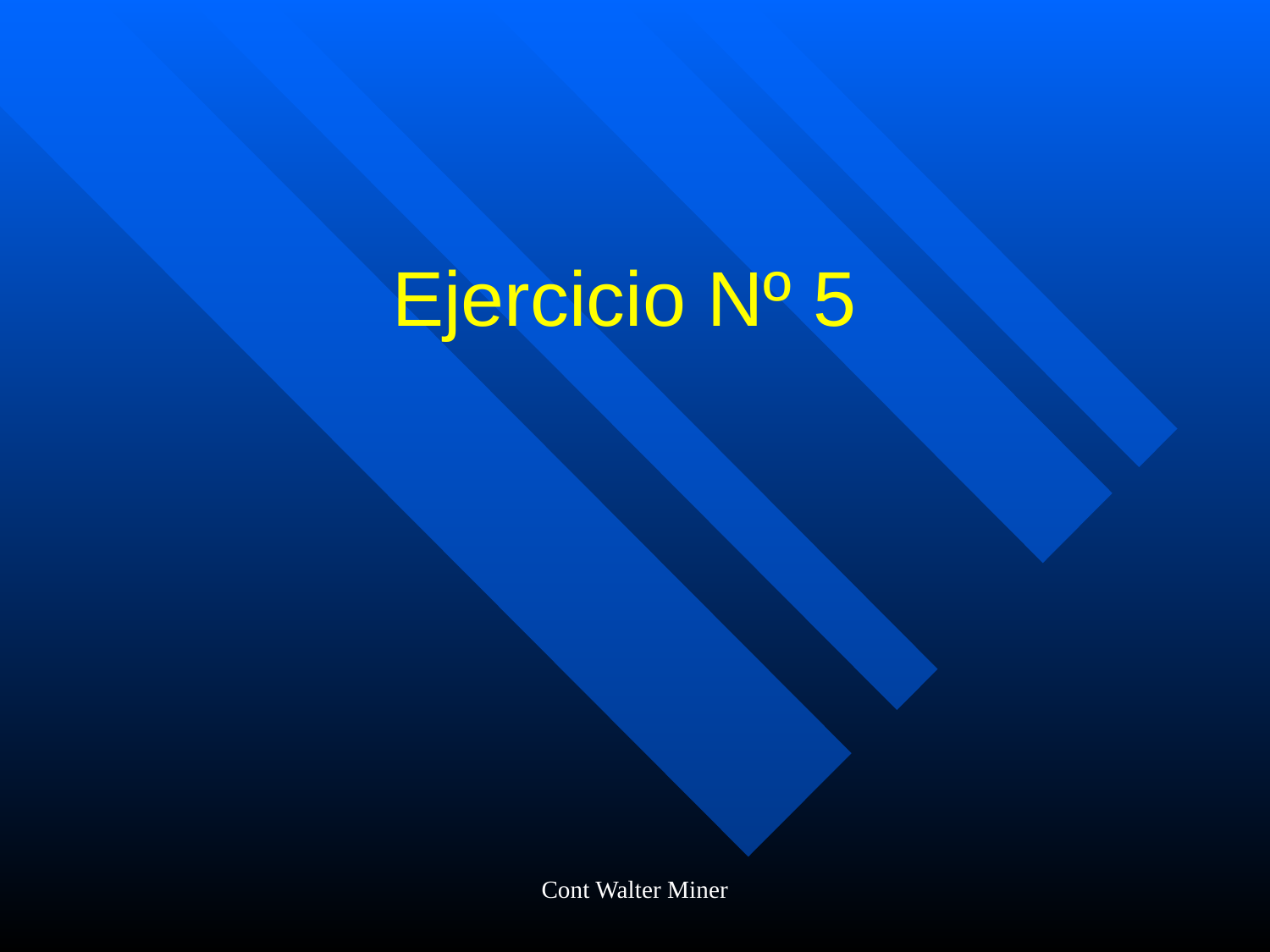

# Ejercicio Nº 5
Cont Walter Miner